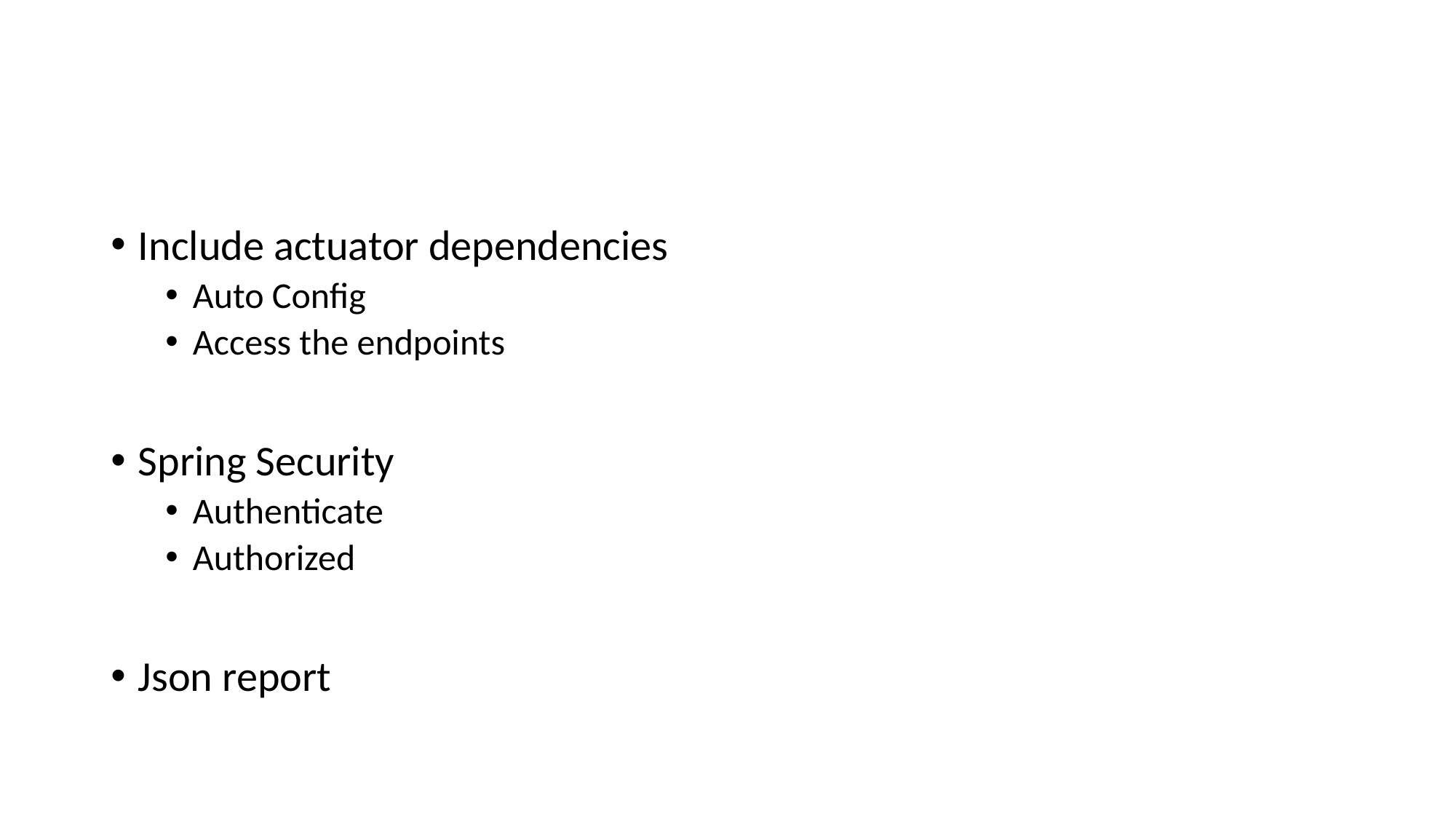

#
Include actuator dependencies
Auto Config
Access the endpoints

Spring Security
Authenticate
Authorized

Json report